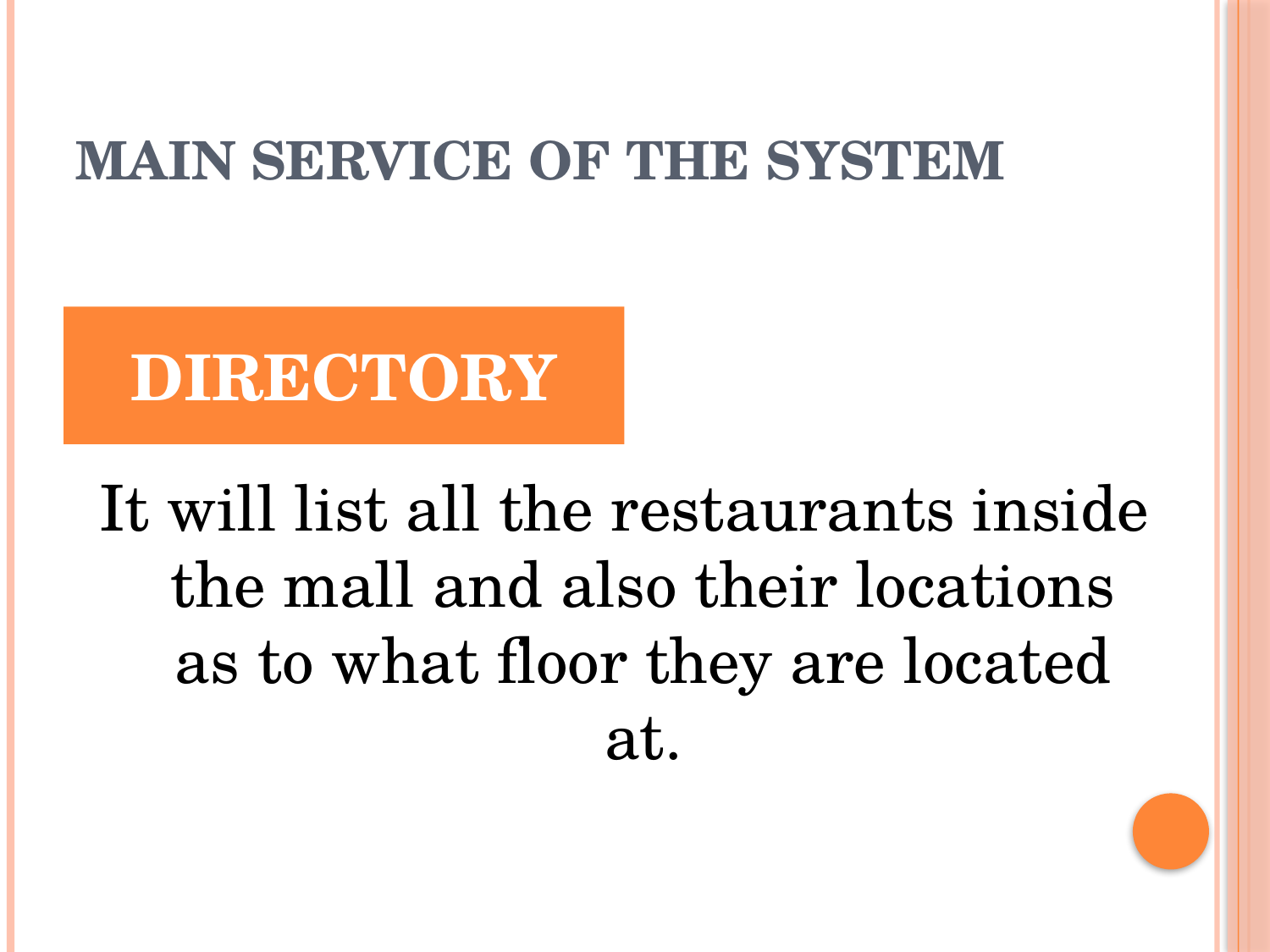

# MAIN SERVICE OF THE SYSTEM
DIRECTORY

It will list all the restaurants inside the mall and also their locations as to what floor they are located at.